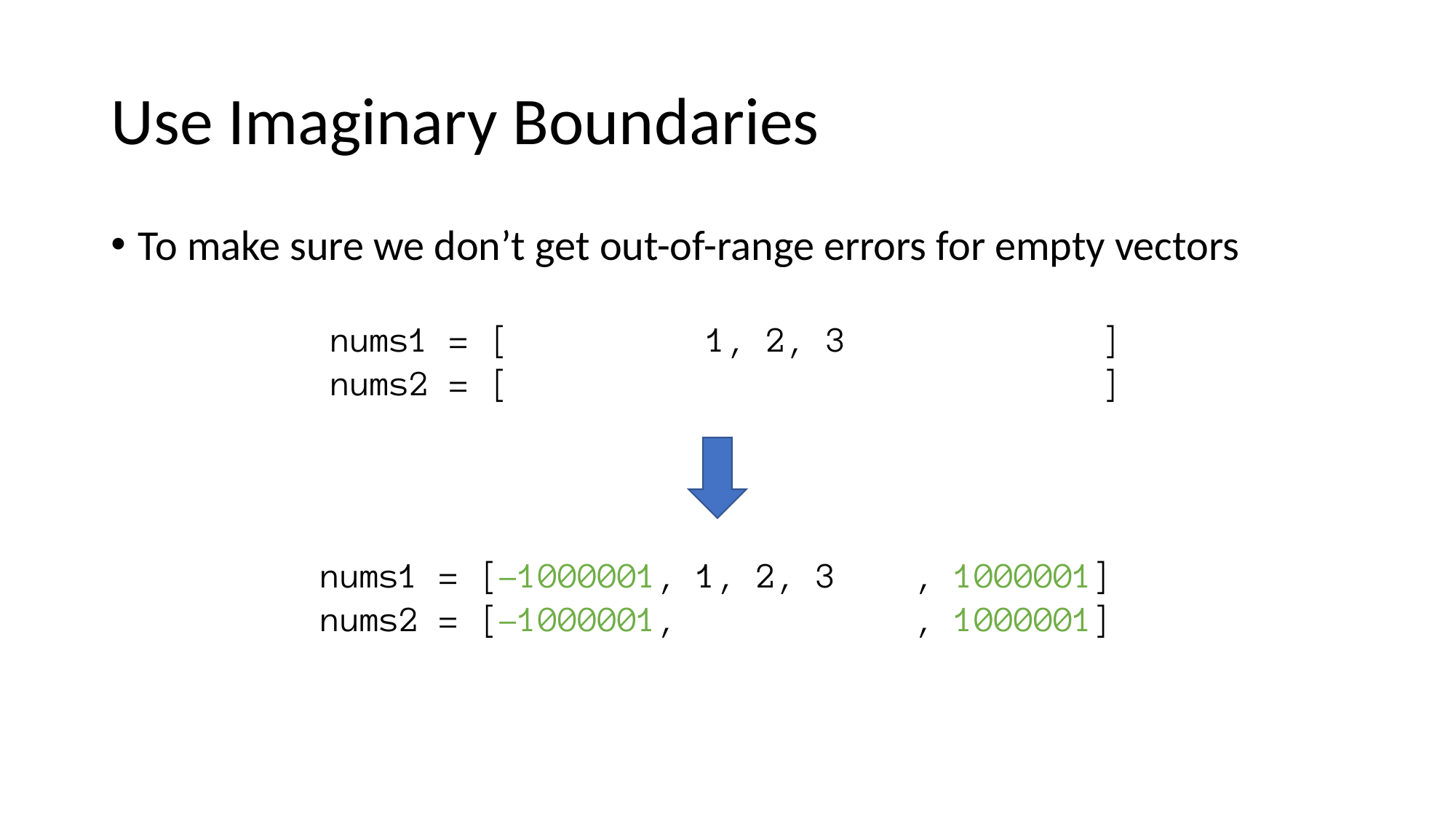

# Use Imaginary Boundaries
To make sure we don’t get out-of-range errors for empty vectors
nums1 = [          1, 2, 3             ]
nums2 = [                              ]

nums1 = [-1000001, 1, 2, 3    , 1000001]
nums2 = [-1000001,            , 1000001]